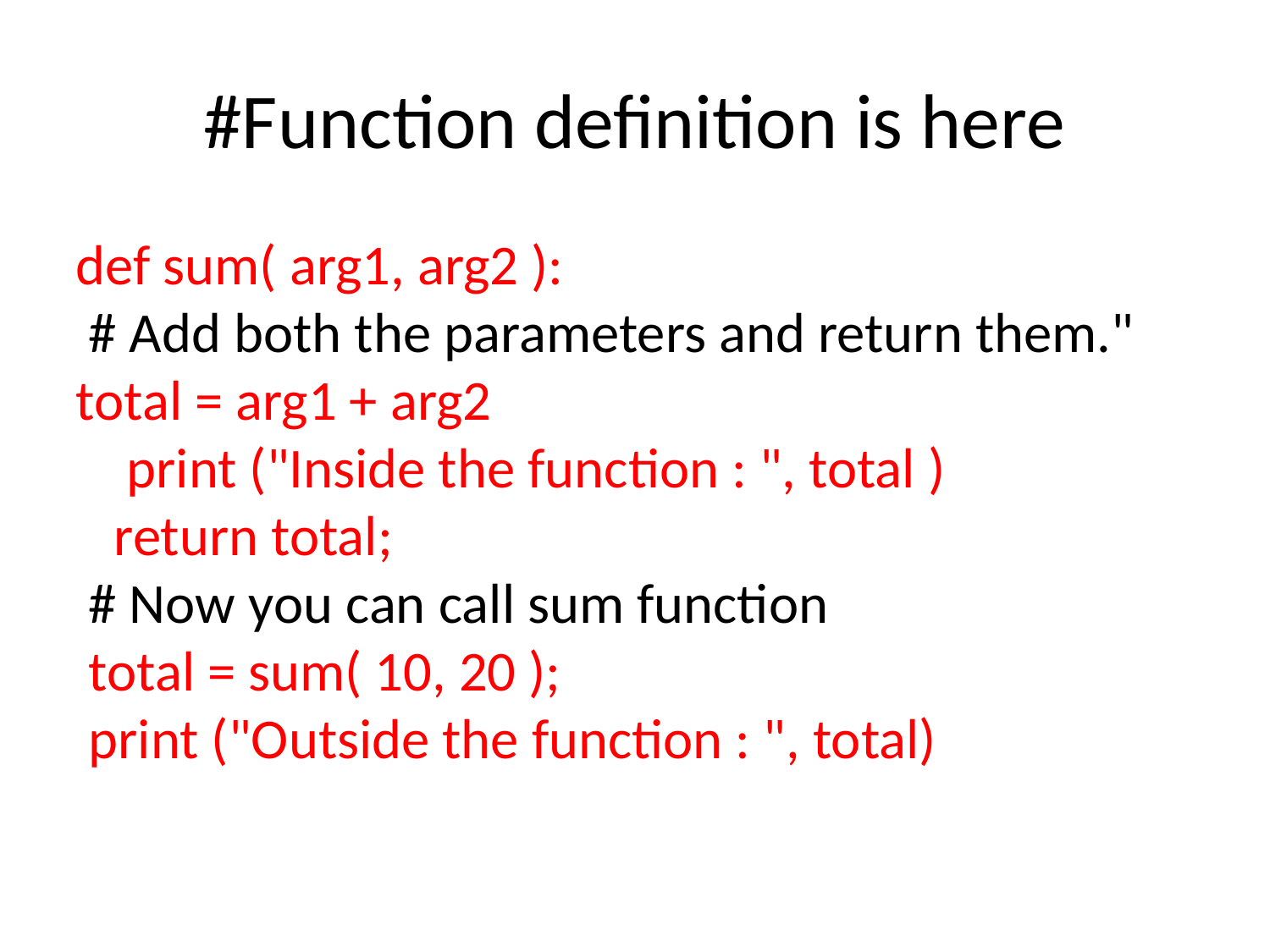

#Function definition is here
def sum( arg1, arg2 ):
 # Add both the parameters and return them." total = arg1 + arg2
    print ("Inside the function : ", total )
   return total;
 # Now you can call sum function
 total = sum( 10, 20 );
 print ("Outside the function : ", total)